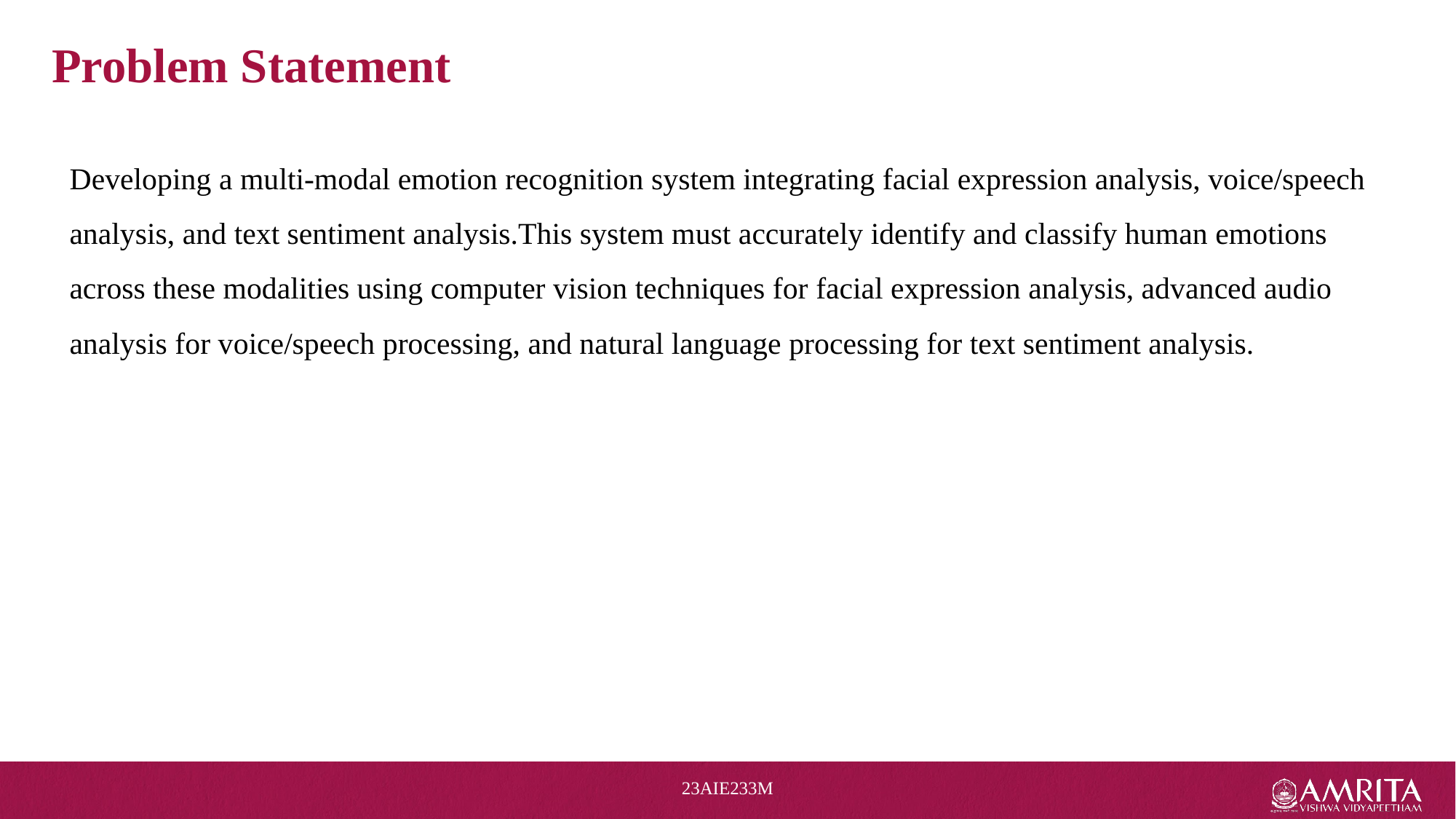

# Problem Statement

Developing a multi-modal emotion recognition system integrating facial expression analysis, voice/speech analysis, and text sentiment analysis.This system must accurately identify and classify human emotions across these modalities using computer vision techniques for facial expression analysis, advanced audio analysis for voice/speech processing, and natural language processing for text sentiment analysis.
23AIE233M